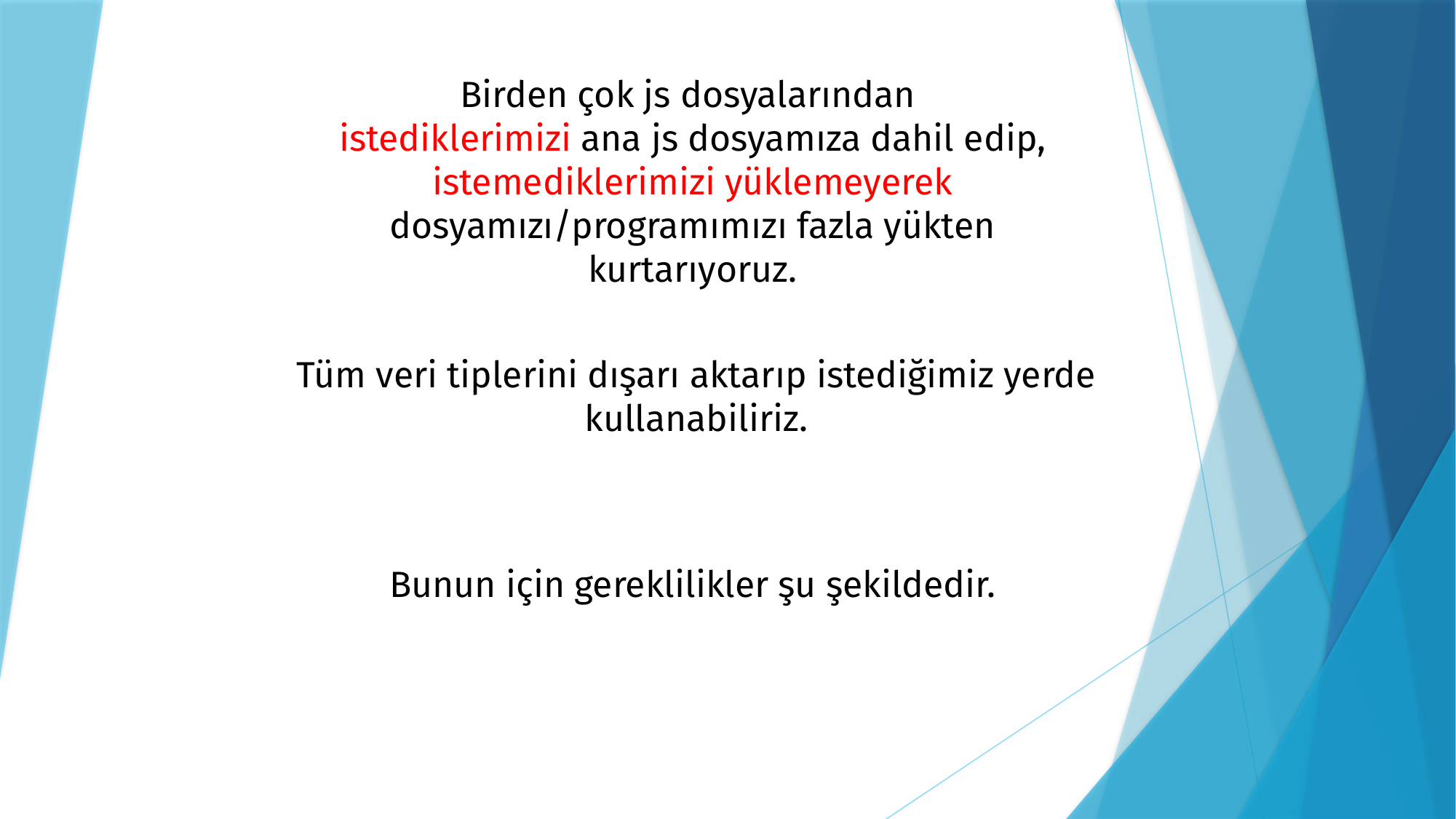

Birden çok js dosyalarından
istediklerimizi ana js dosyamıza dahil edip,
istemediklerimizi yüklemeyerek dosyamızı/programımızı fazla yükten kurtarıyoruz.
Tüm veri tiplerini dışarı aktarıp istediğimiz yerde kullanabiliriz.
Bunun için gereklilikler şu şekildedir.